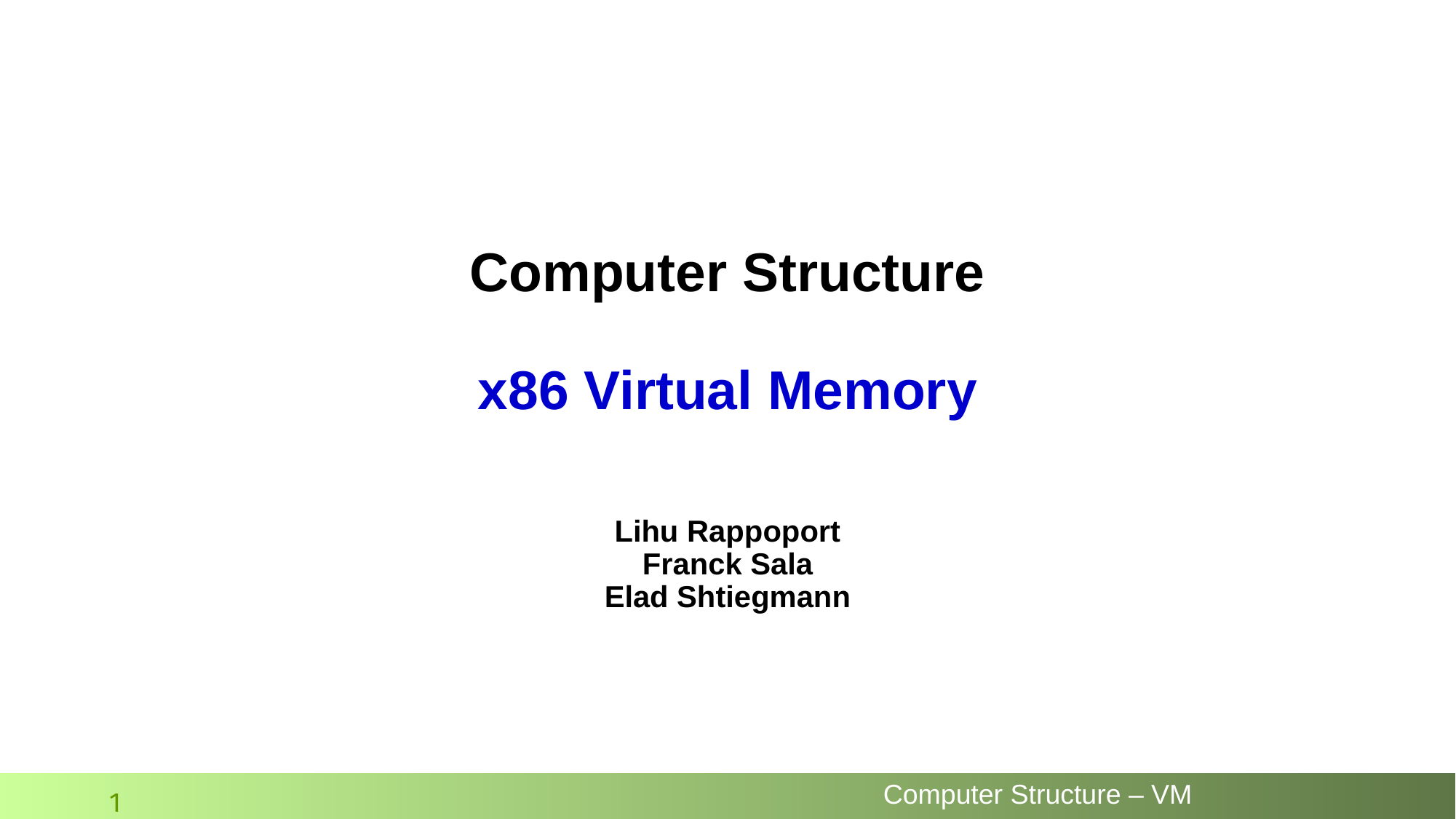

# Computer Structure x86 Virtual Memory
Lihu Rappoport
Franck Sala
Elad Shtiegmann